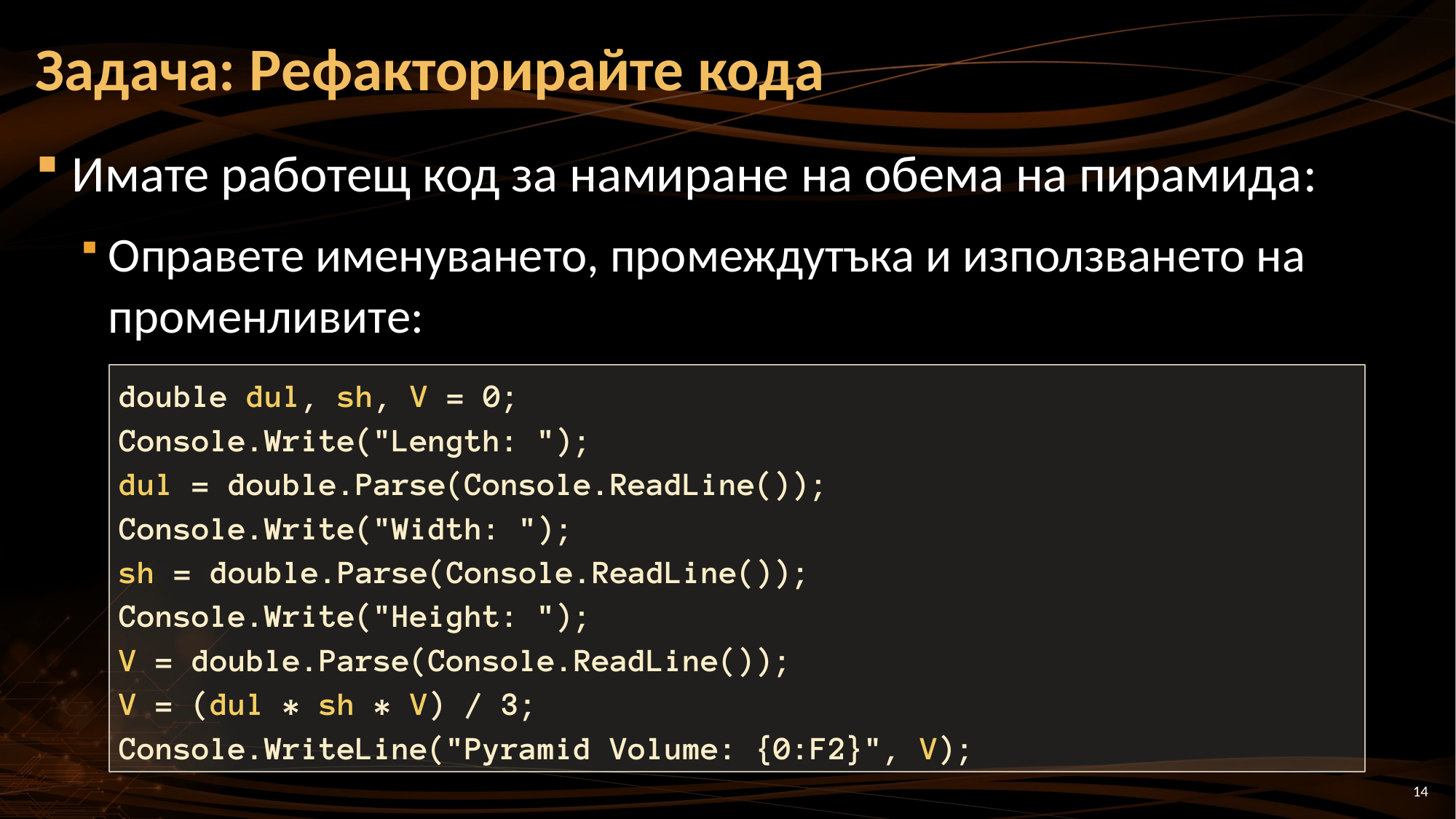

# Задача: Рефакторирайте кода
Имате работещ код за намиране на обема на пирамида:
Оправете именуването, промеждутъка и използването на променливите:
double dul, sh, V = 0;
Console.Write("Length: ");
dul = double.Parse(Console.ReadLine());
Console.Write("Width: ");
sh = double.Parse(Console.ReadLine());
Console.Write("Height: ");
V = double.Parse(Console.ReadLine());
V = (dul * sh * V) / 3;
Console.WriteLine("Pyramid Volume: {0:F2}", V);
14